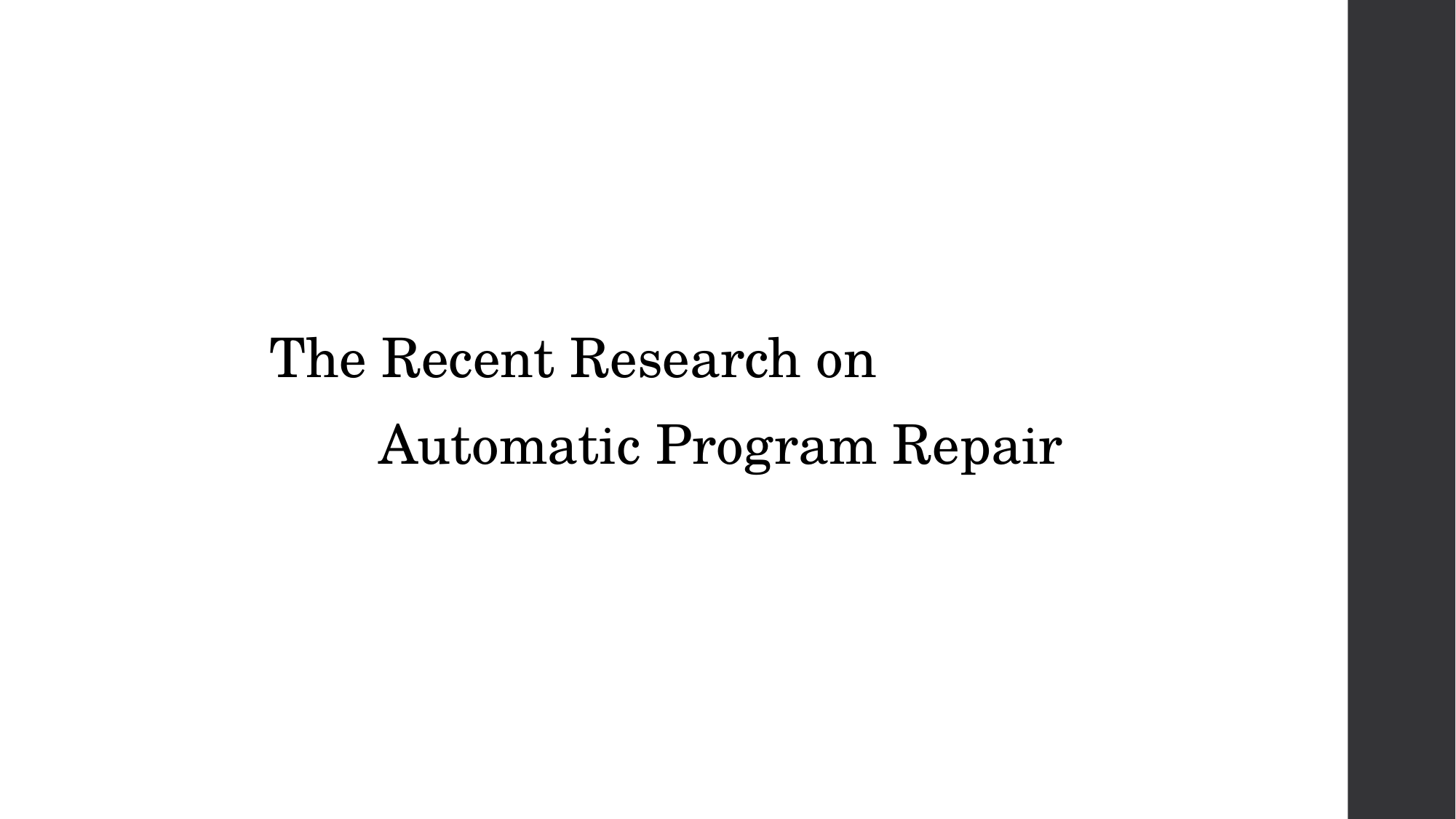

#
The Recent Research on
	Automatic Program Repair